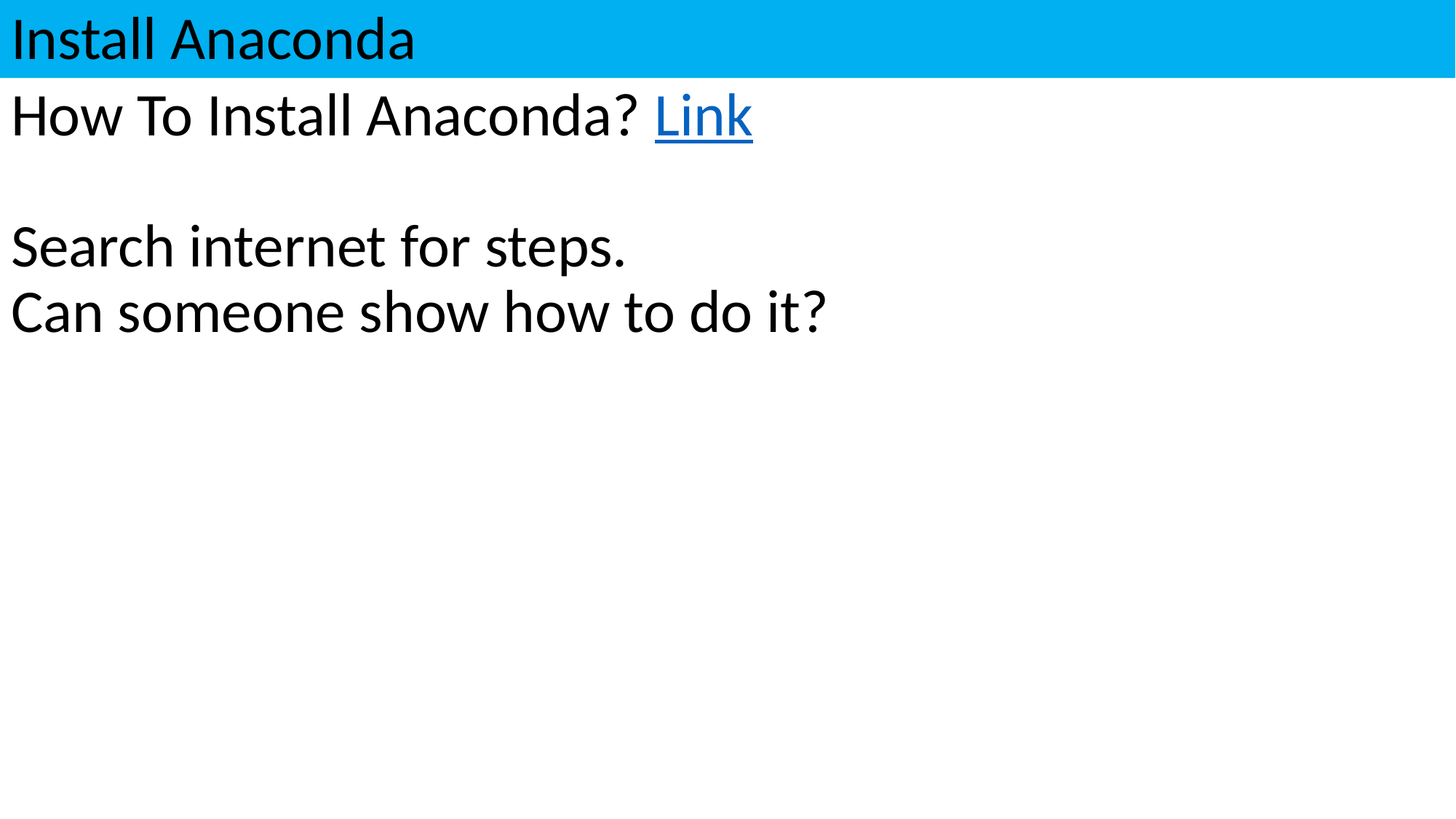

Install Anaconda
# How To Install Anaconda? Link Search internet for steps. Can someone show how to do it?